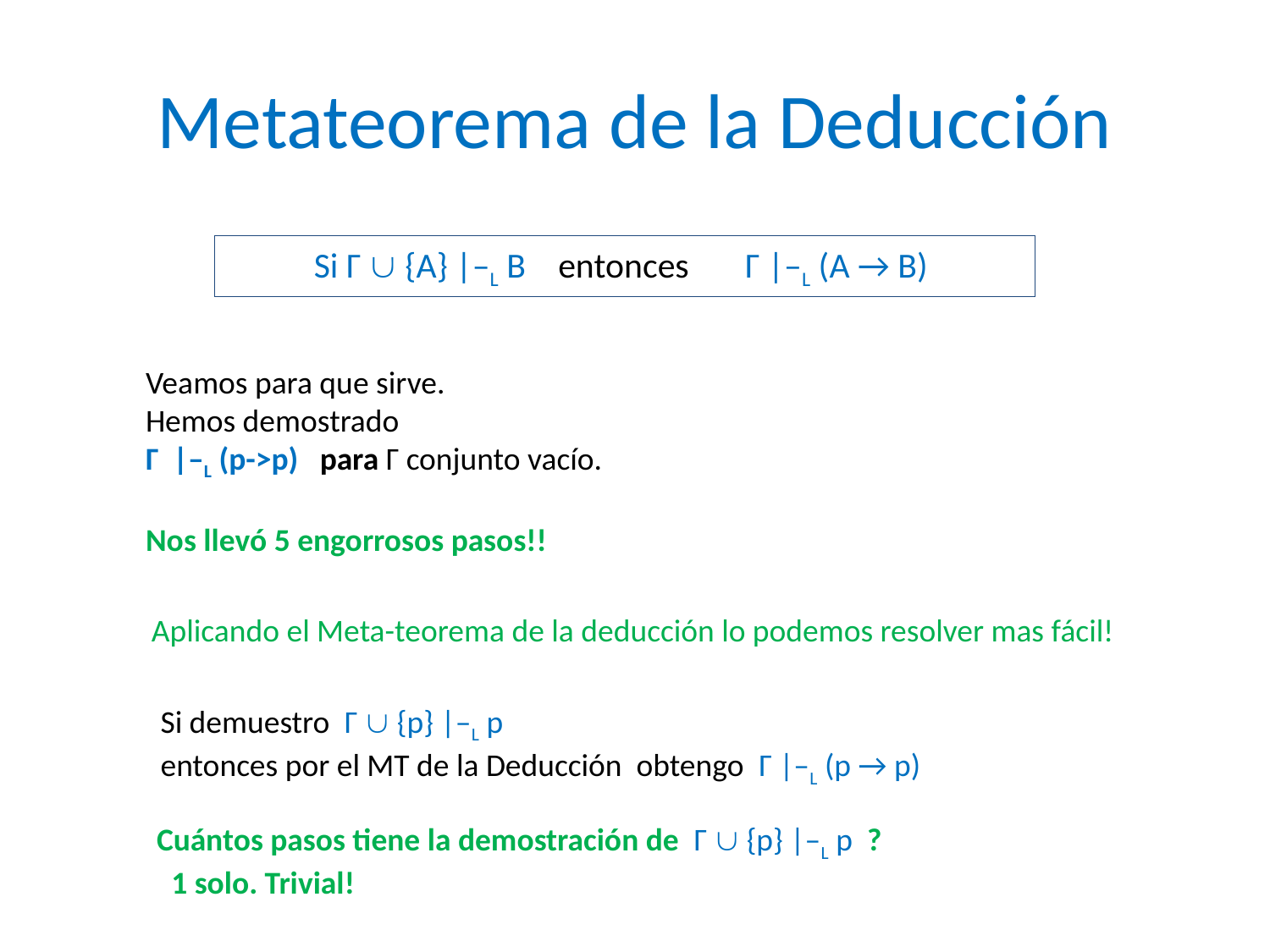

# Metateorema de la Deducción
Si Γ ∪ {A} |–L B    entonces       Γ |–L (A → B)
Veamos para que sirve.
Hemos demostrado
Γ  |–L (p->p)   para Γ conjunto vacío.

Nos llevó 5 engorrosos pasos!!

Aplicando el Meta-teorema de la deducción lo podemos resolver mas fácil!
Si demuestro  Γ ∪ {p} |–L p
entonces por el MT de la Deducción  obtengo  Γ |–L (p → p)
Cuántos pasos tiene la demostración de  Γ ∪ {p} |–L p  ?
  1 solo. Trivial!